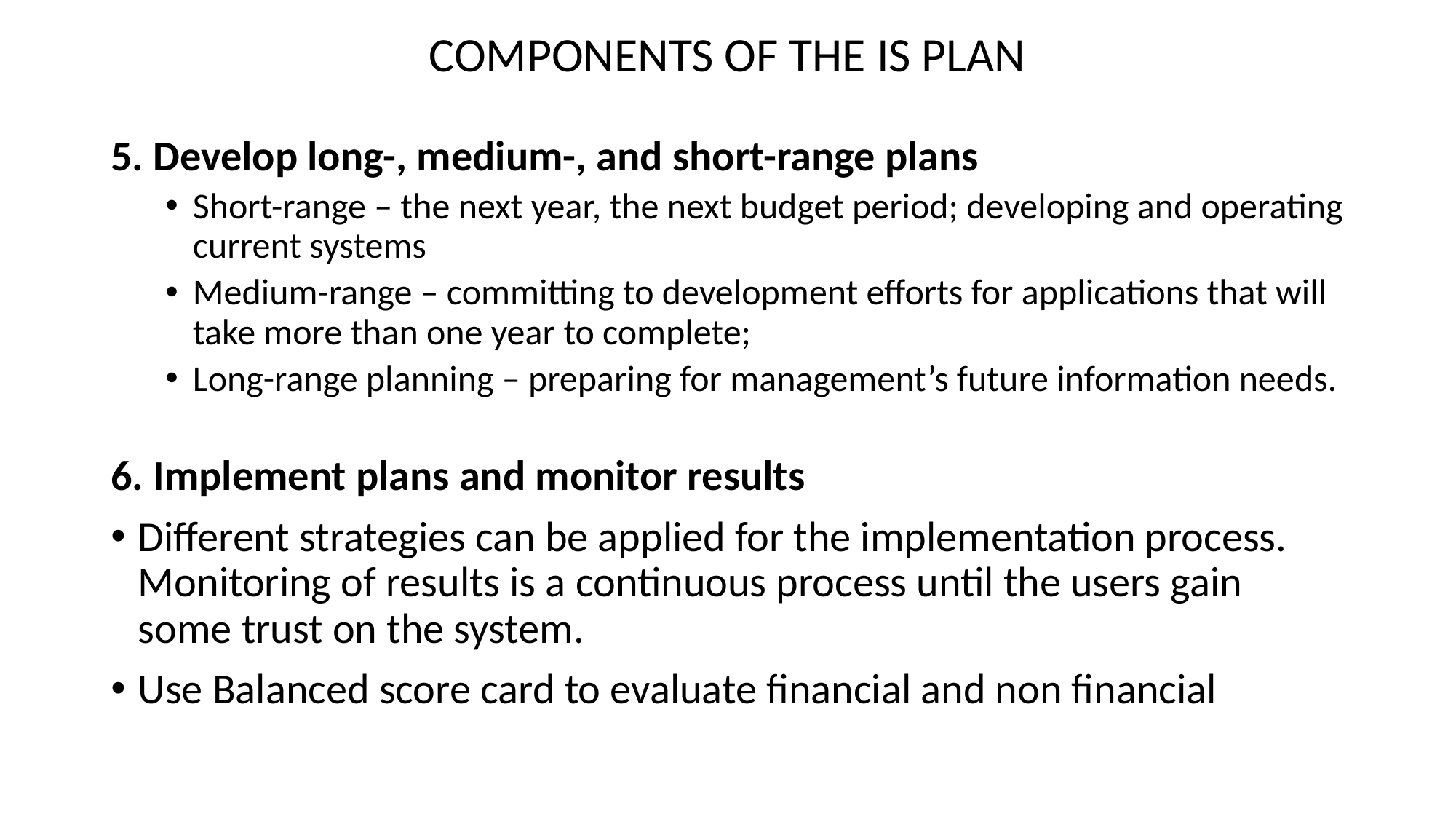

# COMPONENTS OF THE IS PLAN
5. Develop long-, medium-, and short-range plans
Short-range – the next year, the next budget period; developing and operating current systems
Medium-range – committing to development efforts for applications that will take more than one year to complete;
Long-range planning – preparing for management’s future information needs.
6. Implement plans and monitor results
Different strategies can be applied for the implementation process. Monitoring of results is a continuous process until the users gain some trust on the system.
Use Balanced score card to evaluate financial and non financial